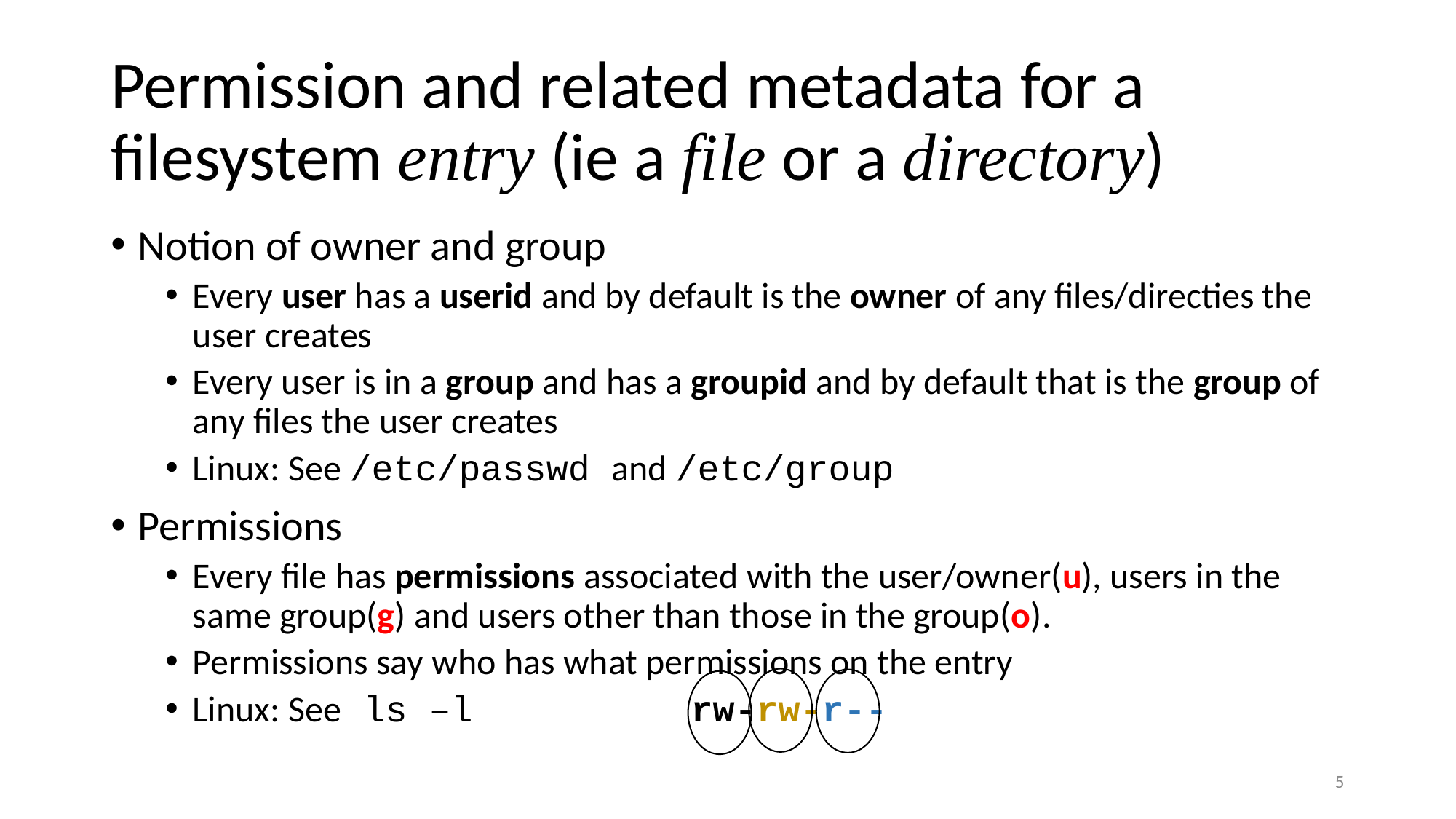

# Permission and related metadata for a filesystem entry (ie a file or a directory)
Notion of owner and group
Every user has a userid and by default is the owner of any files/directies the user creates
Every user is in a group and has a groupid and by default that is the group of any files the user creates
Linux: See /etc/passwd and /etc/group
Permissions
Every file has permissions associated with the user/owner(u), users in the same group(g) and users other than those in the group(o).
Permissions say who has what permissions on the entry
Linux: See ls –l          rw-rw-r--

5